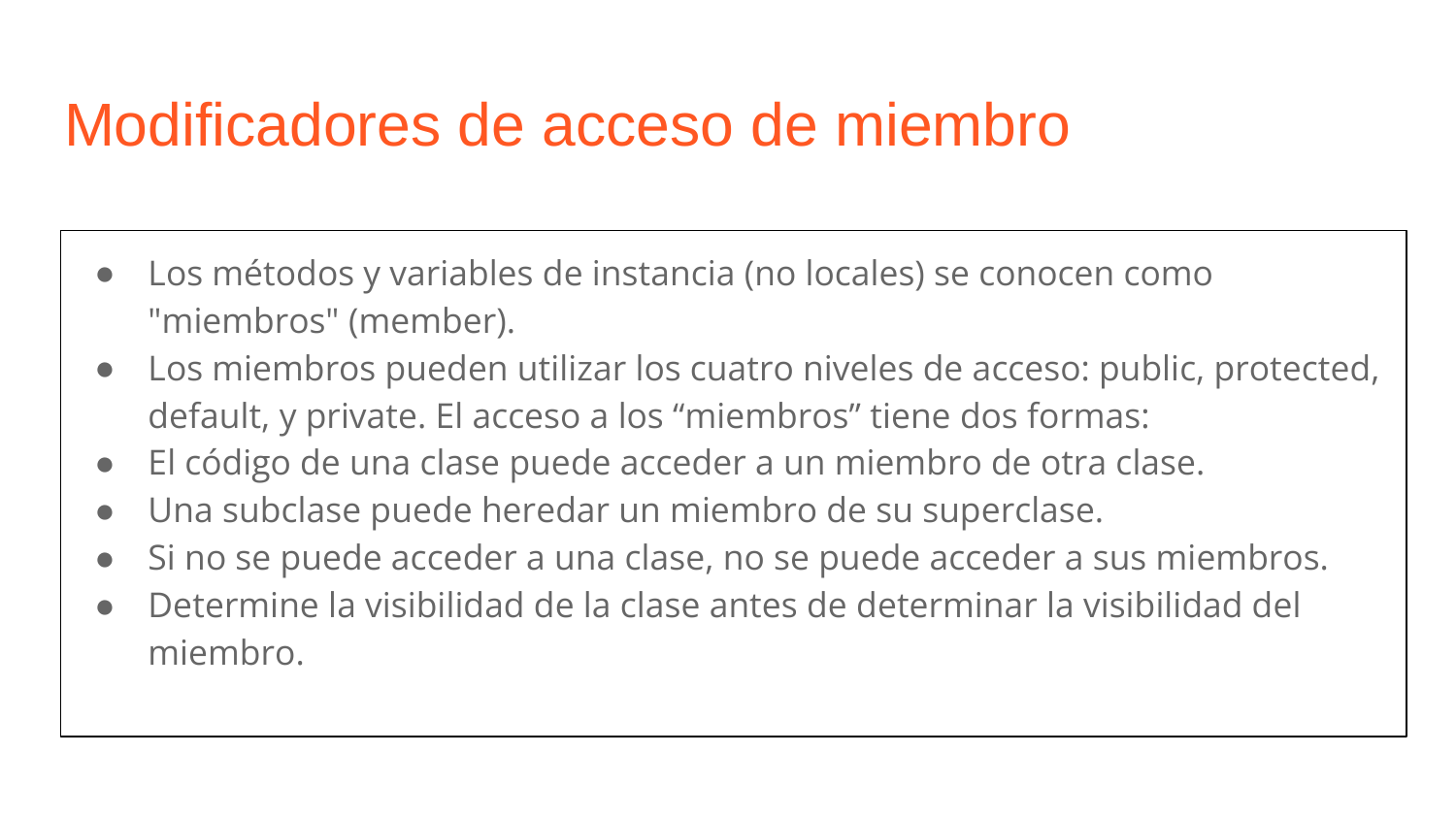

# Modificadores de acceso de miembro
Los métodos y variables de instancia (no locales) se conocen como "miembros" (member).
Los miembros pueden utilizar los cuatro niveles de acceso: public, protected, default, y private. El acceso a los “miembros” tiene dos formas:
El código de una clase puede acceder a un miembro de otra clase.
Una subclase puede heredar un miembro de su superclase.
Si no se puede acceder a una clase, no se puede acceder a sus miembros.
Determine la visibilidad de la clase antes de determinar la visibilidad del miembro.